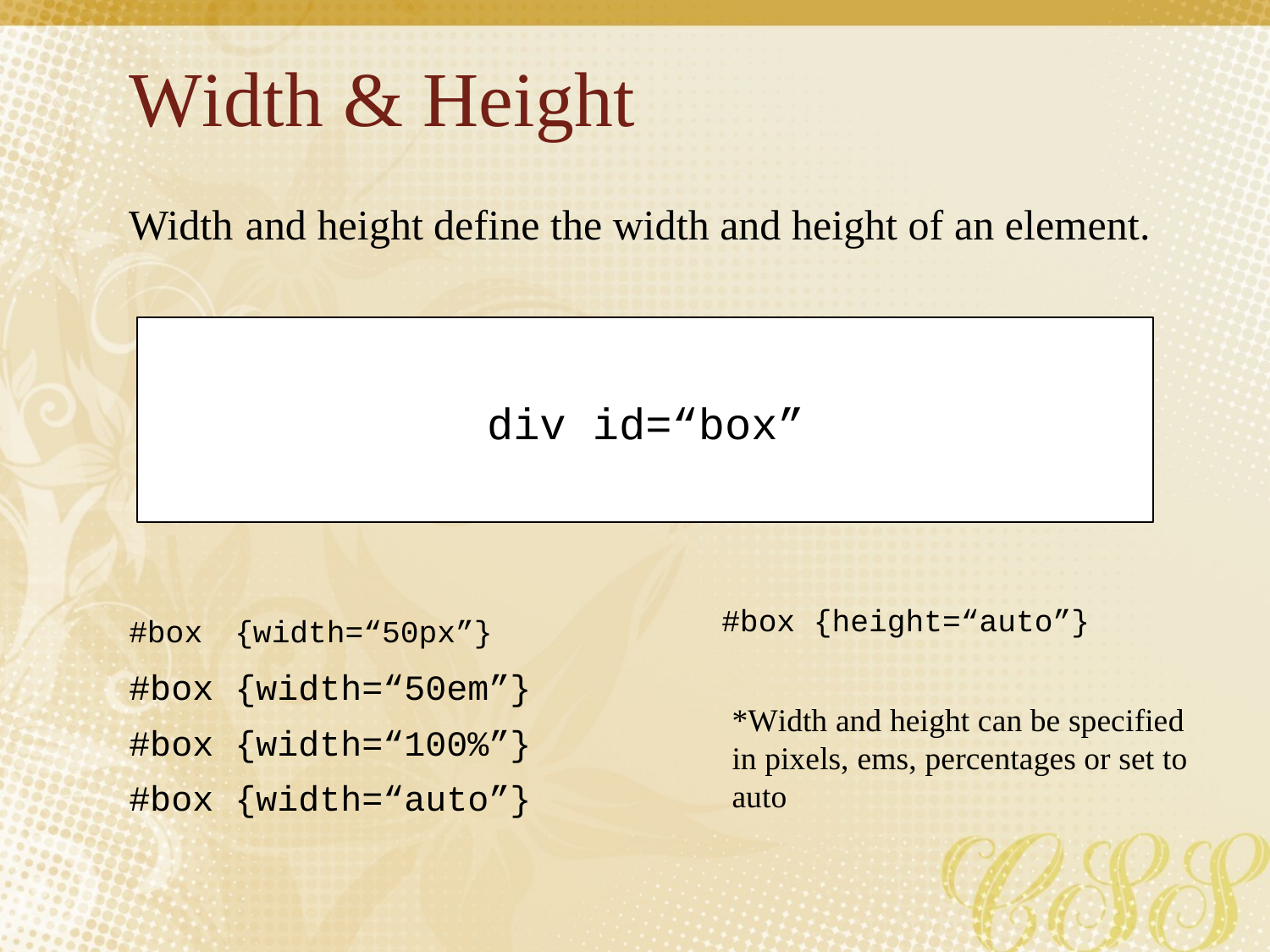

Width & Height
Width
and
height
define
the
width
and
height
of
an
element.

div id=“box”
#box {height=“auto”}
#box
#box
#box
#box
{width=“50px”}
{width=“50em”}
{width=“100%”}
{width=“auto”}
*Width and height can be specified
in pixels, ems, percentages or set to auto